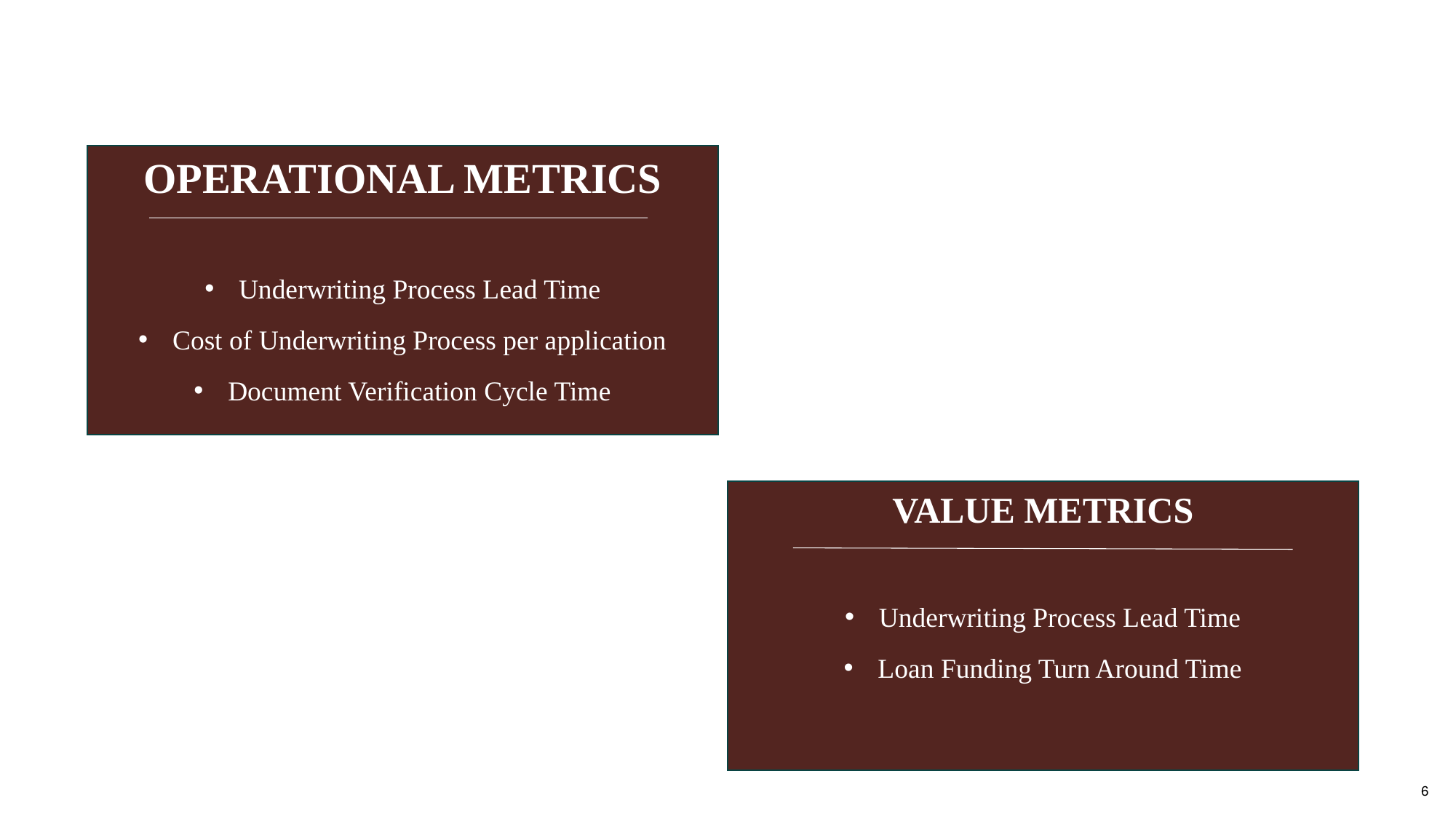

OPERATIONAL METRICS

Underwriting Process Lead Time
Cost of Underwriting Process per application
Document Verification Cycle Time
VALUE METRICS

Underwriting Process Lead Time
Loan Funding Turn Around Time

6